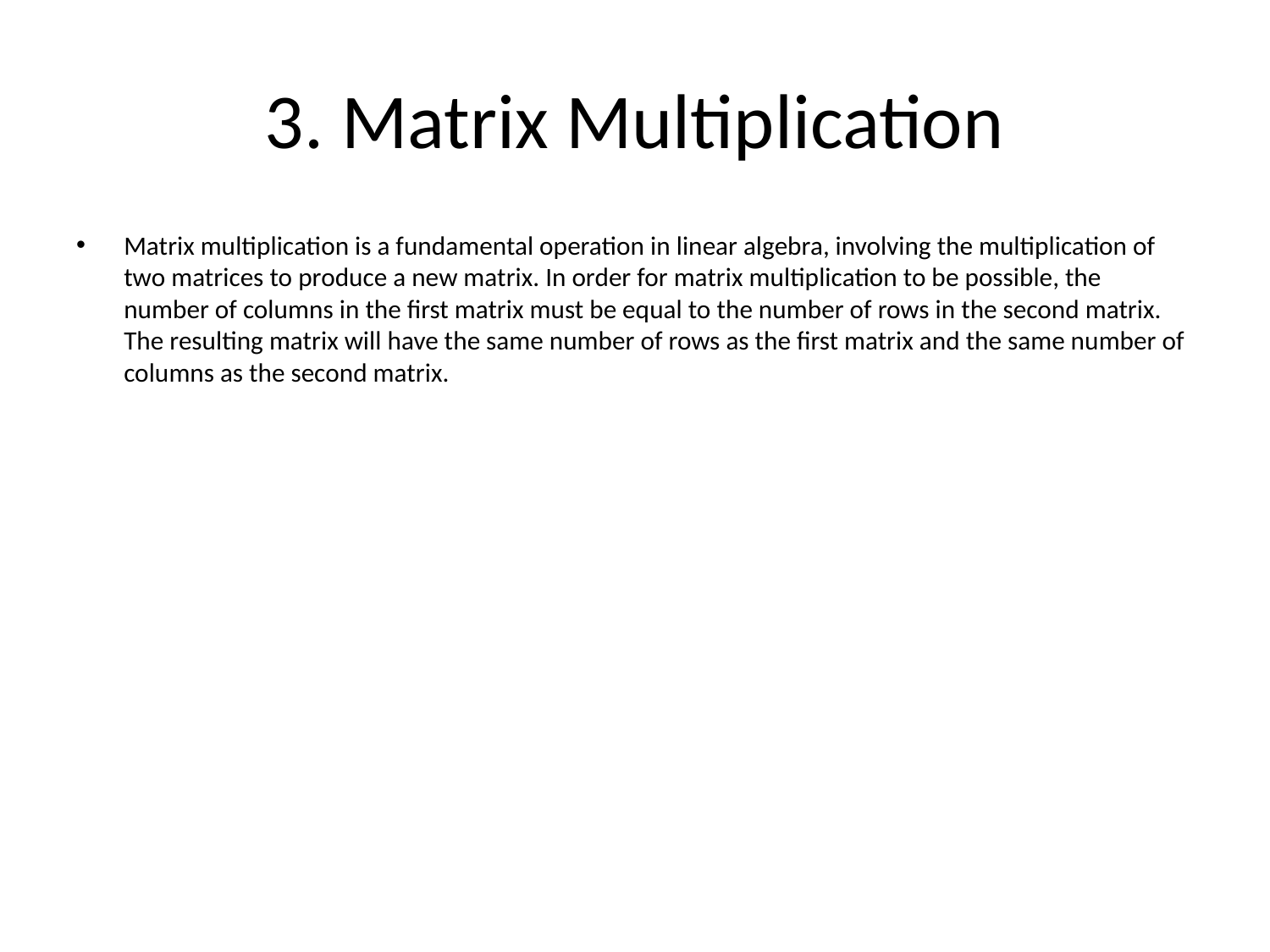

# 3. Matrix Multiplication
Matrix multiplication is a fundamental operation in linear algebra, involving the multiplication of two matrices to produce a new matrix. In order for matrix multiplication to be possible, the number of columns in the first matrix must be equal to the number of rows in the second matrix. The resulting matrix will have the same number of rows as the first matrix and the same number of columns as the second matrix.